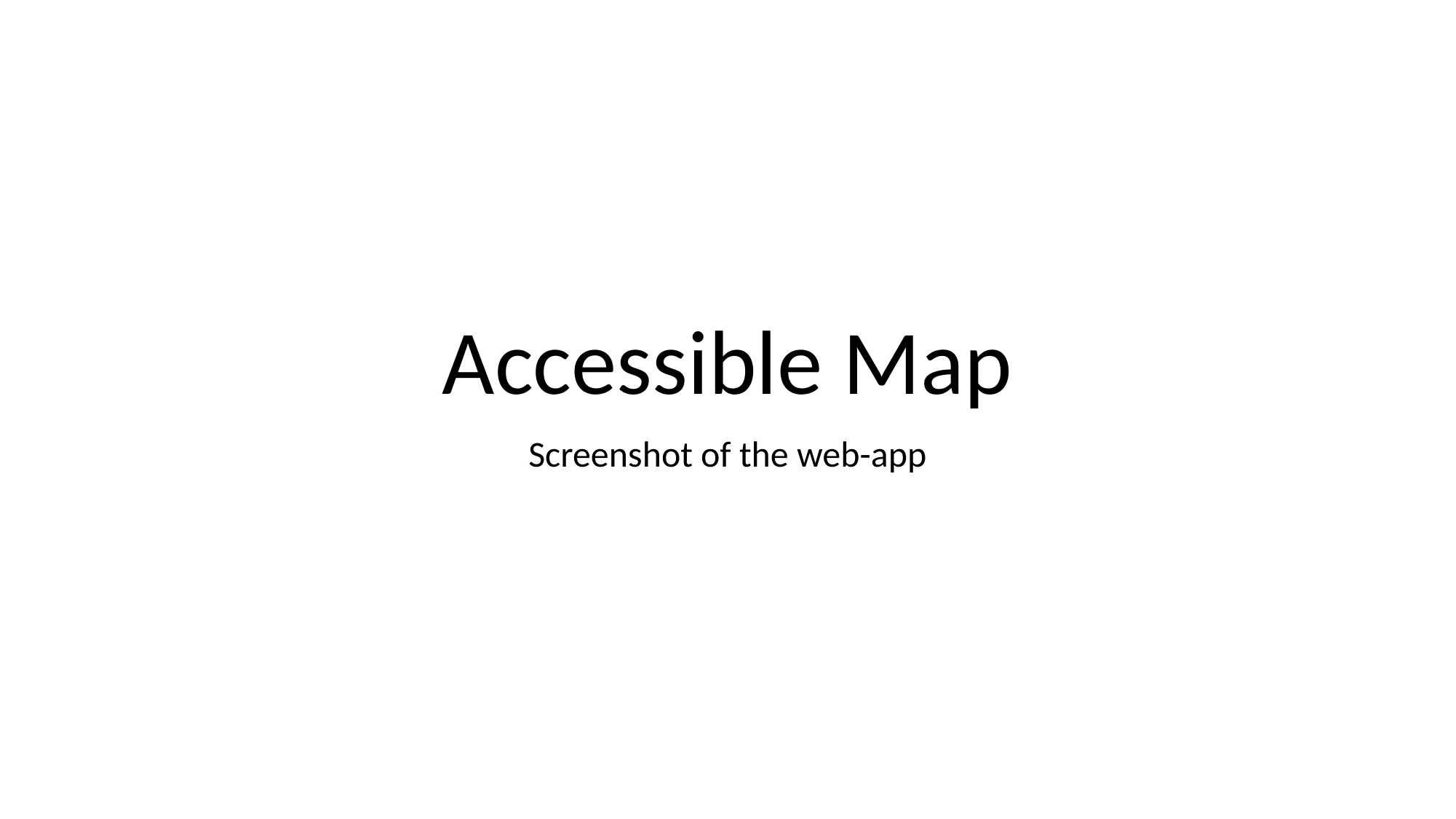

# Accessible Map
Screenshot of the web-app